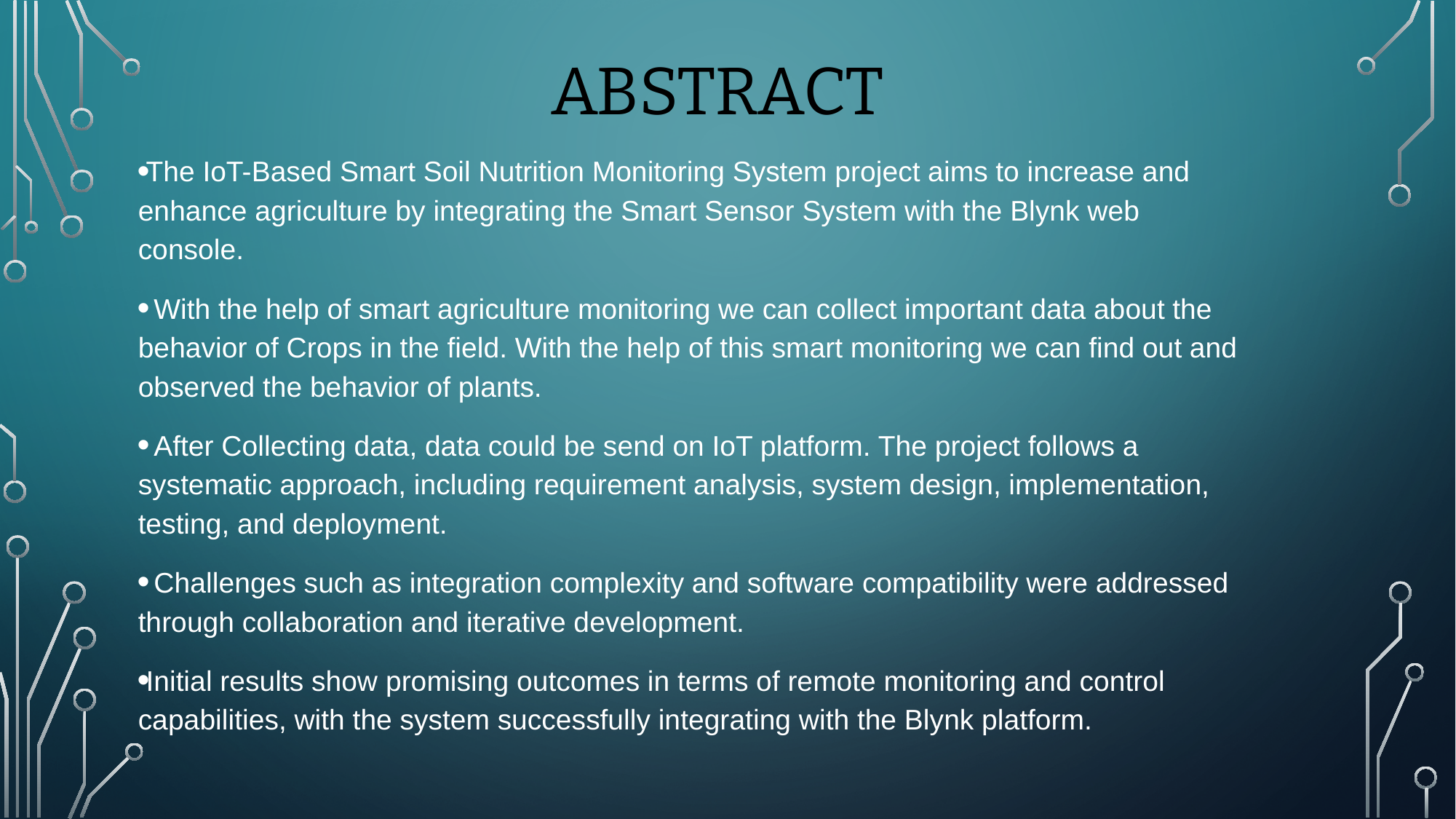

# ABSTRACT

The IoT-Based Smart Soil Nutrition Monitoring System project aims to increase and enhance agriculture by integrating the Smart Sensor System with the Blynk web console.
 With the help of smart agriculture monitoring we can collect important data about the behavior of Crops in the field. With the help of this smart monitoring we can find out and observed the behavior of plants.
 After Collecting data, data could be send on IoT platform. The project follows a systematic approach, including requirement analysis, system design, implementation, testing, and deployment.
 Challenges such as integration complexity and software compatibility were addressed through collaboration and iterative development.
Initial results show promising outcomes in terms of remote monitoring and control capabilities, with the system successfully integrating with the Blynk platform.